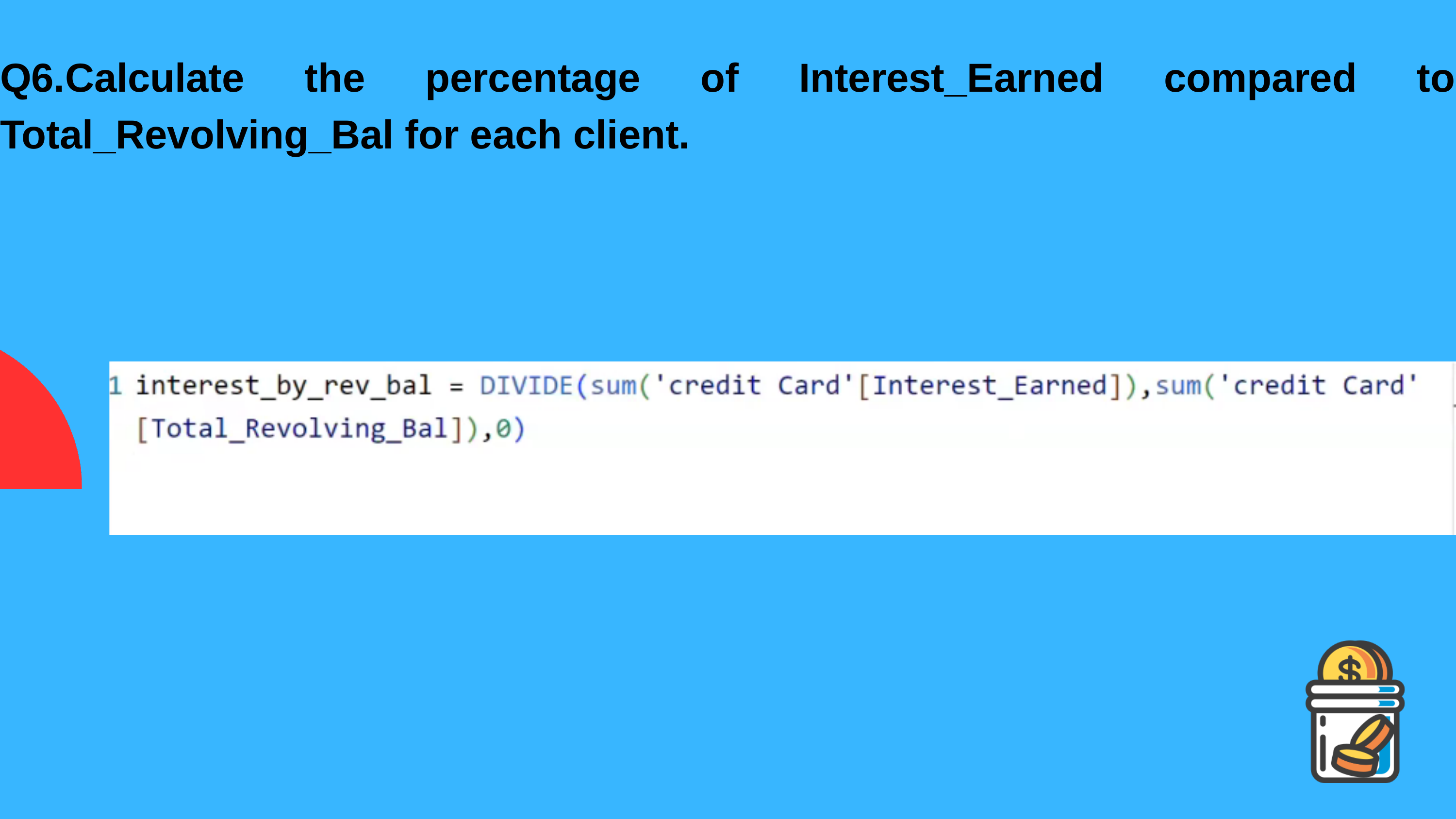

Q6.Calculate the percentage of Interest_Earned compared to Total_Revolving_Bal for each client.